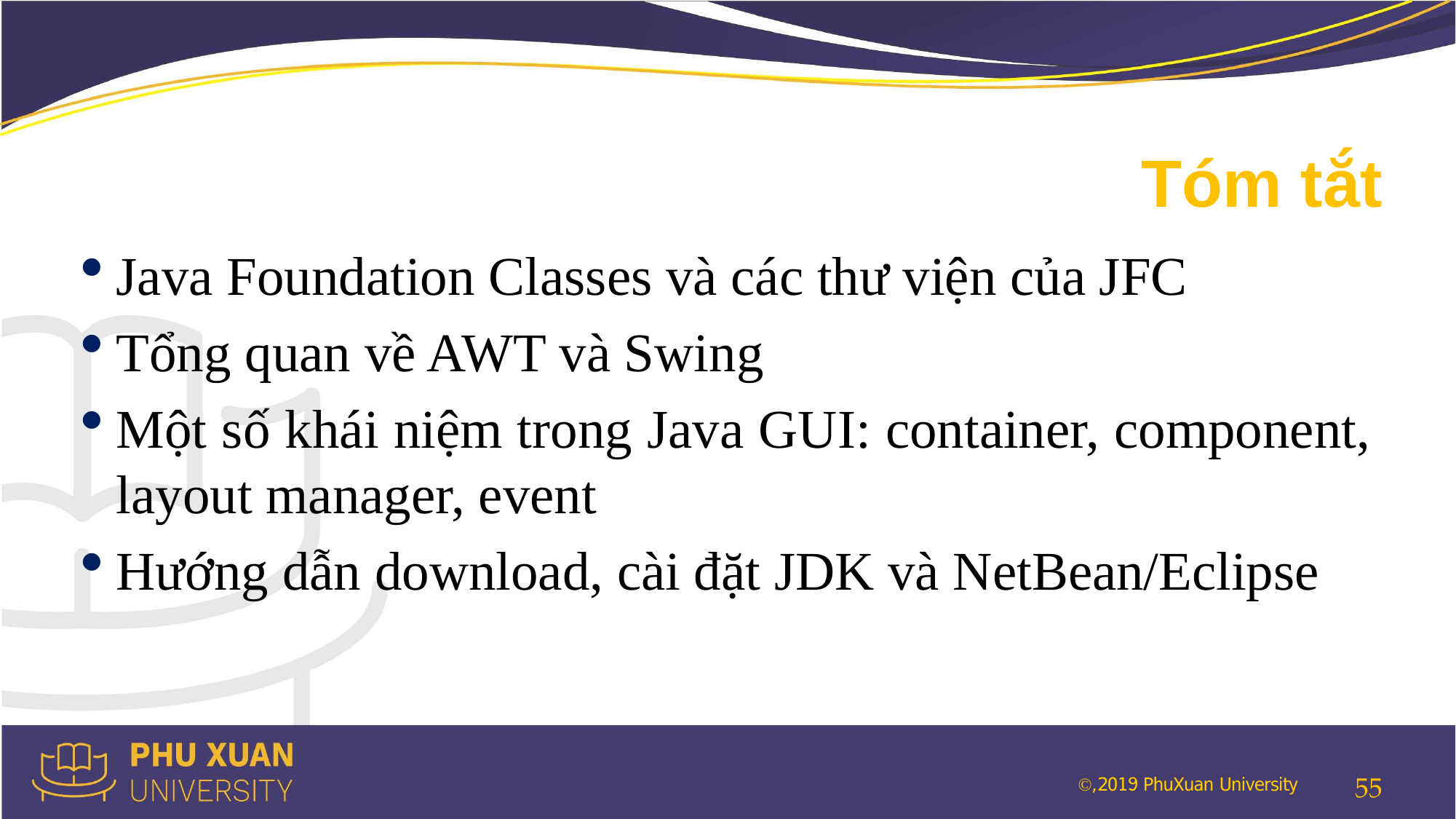

# Tóm tắt
Java Foundation Classes và các thư viện của JFC
Tổng quan về AWT và Swing
Một số khái niệm trong Java GUI: container, component, layout manager, event
Hướng dẫn download, cài đặt JDK và NetBean/Eclipse

55